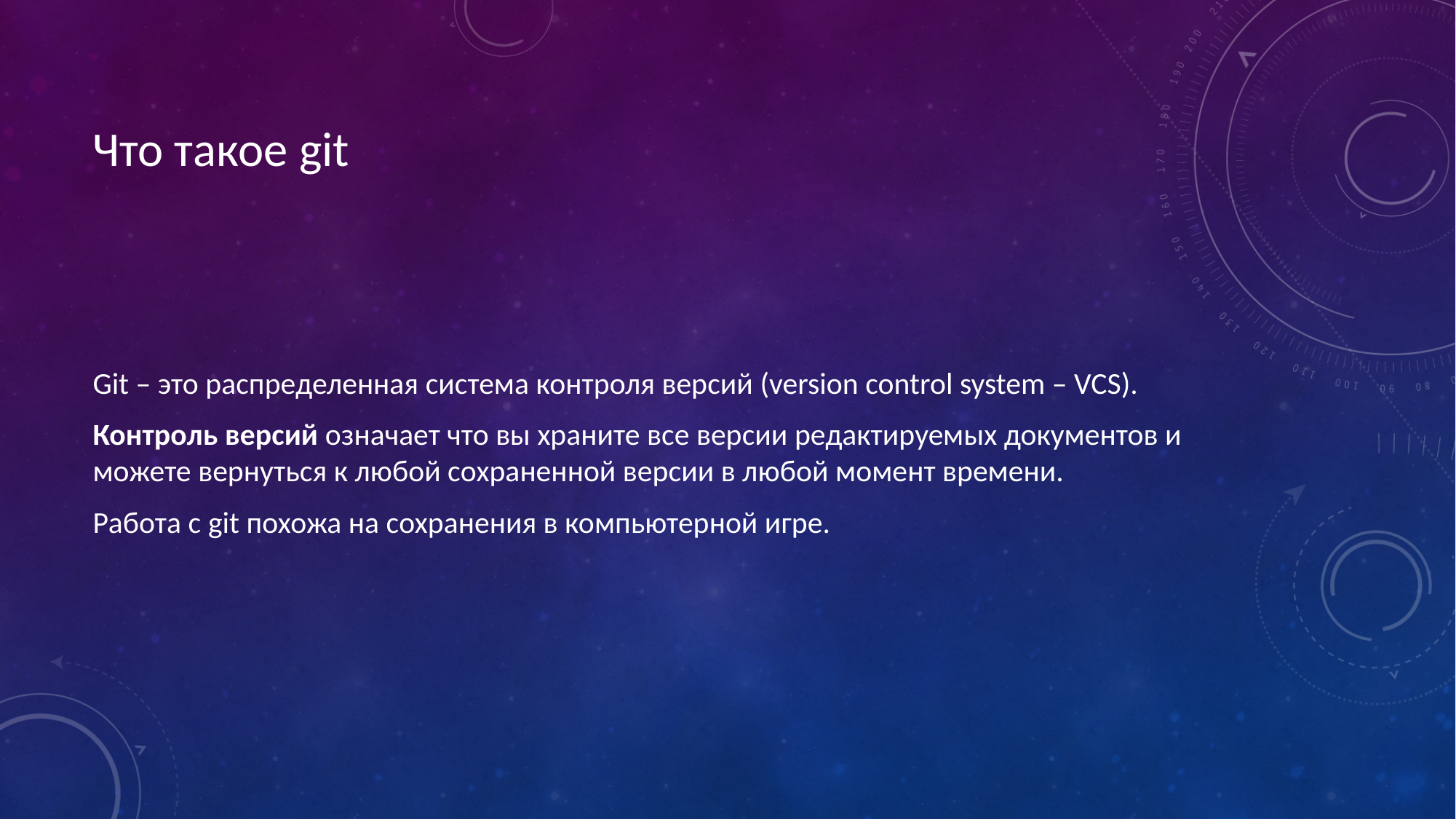

# Что такое git
Git – это распределенная система контроля версий (version control system – VCS).
Контроль версий означает что вы храните все версии редактируемых документов и можете вернуться к любой сохраненной версии в любой момент времени.
Работа с git похожа на сохранения в компьютерной игре.